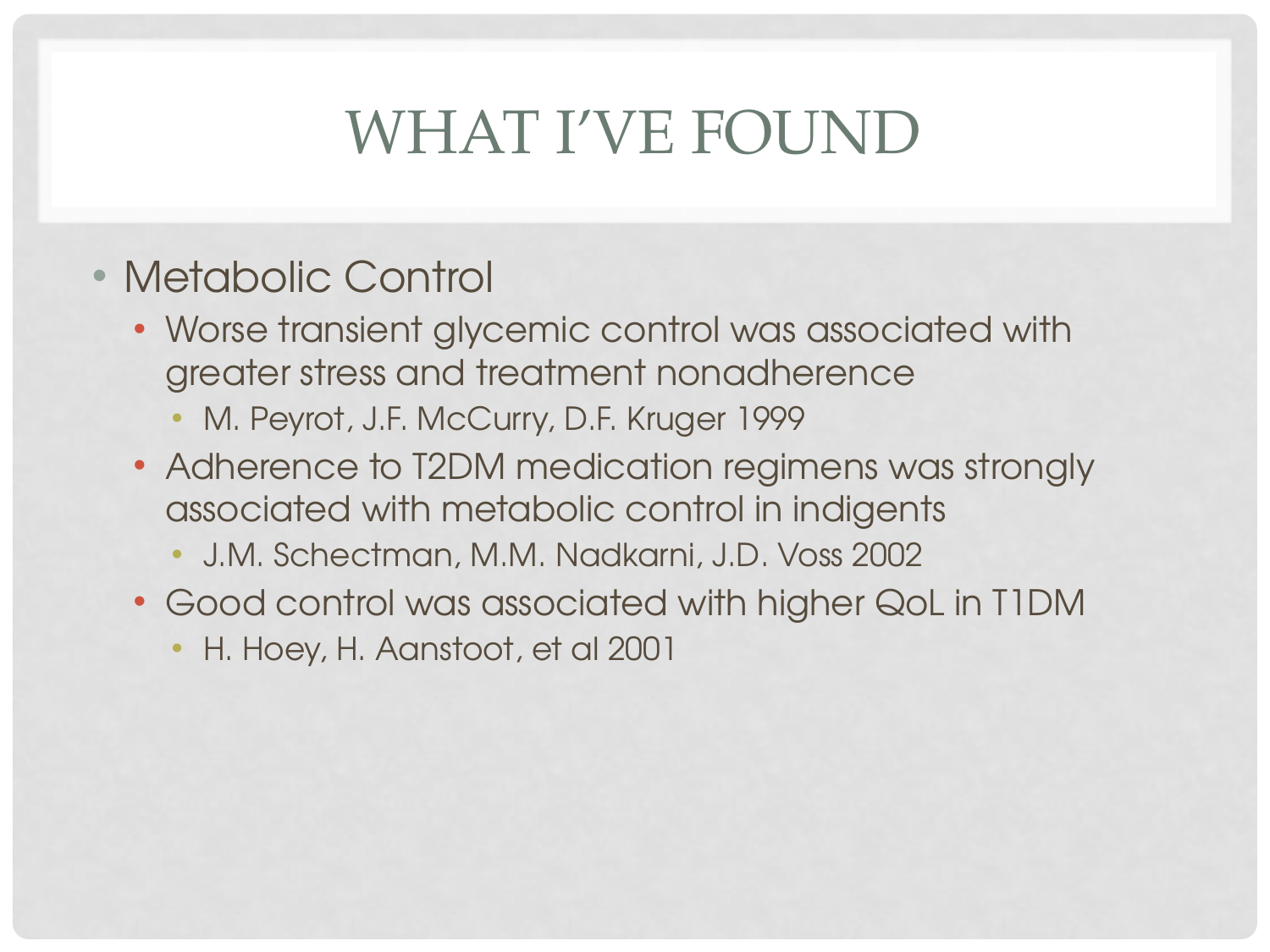

# What I’ve Found
Metabolic Control
Worse transient glycemic control was associated with greater stress and treatment nonadherence
M. Peyrot, J.F. McCurry, D.F. Kruger 1999
Adherence to T2DM medication regimens was strongly associated with metabolic control in indigents
J.M. Schectman, M.M. Nadkarni, J.D. Voss 2002
Good control was associated with higher QoL in T1DM
H. Hoey, H. Aanstoot, et al 2001